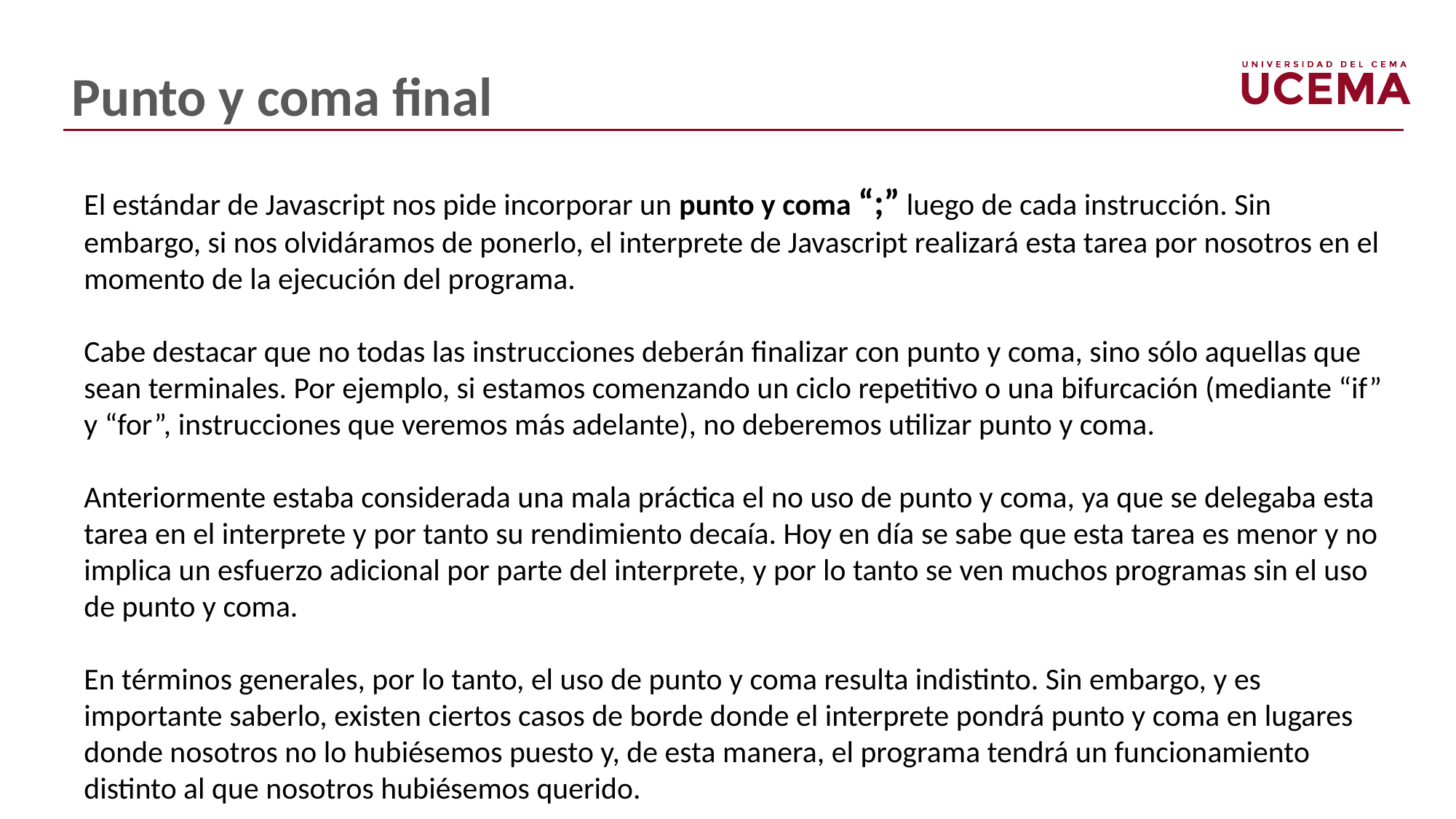

# Punto y coma final
El estándar de Javascript nos pide incorporar un punto y coma “;” luego de cada instrucción. Sin embargo, si nos olvidáramos de ponerlo, el interprete de Javascript realizará esta tarea por nosotros en el momento de la ejecución del programa.

Cabe destacar que no todas las instrucciones deberán finalizar con punto y coma, sino sólo aquellas que sean terminales. Por ejemplo, si estamos comenzando un ciclo repetitivo o una bifurcación (mediante “if” y “for”, instrucciones que veremos más adelante), no deberemos utilizar punto y coma.

Anteriormente estaba considerada una mala práctica el no uso de punto y coma, ya que se delegaba esta tarea en el interprete y por tanto su rendimiento decaía. Hoy en día se sabe que esta tarea es menor y no implica un esfuerzo adicional por parte del interprete, y por lo tanto se ven muchos programas sin el uso de punto y coma.

En términos generales, por lo tanto, el uso de punto y coma resulta indistinto. Sin embargo, y es importante saberlo, existen ciertos casos de borde donde el interprete pondrá punto y coma en lugares donde nosotros no lo hubiésemos puesto y, de esta manera, el programa tendrá un funcionamiento distinto al que nosotros hubiésemos querido.